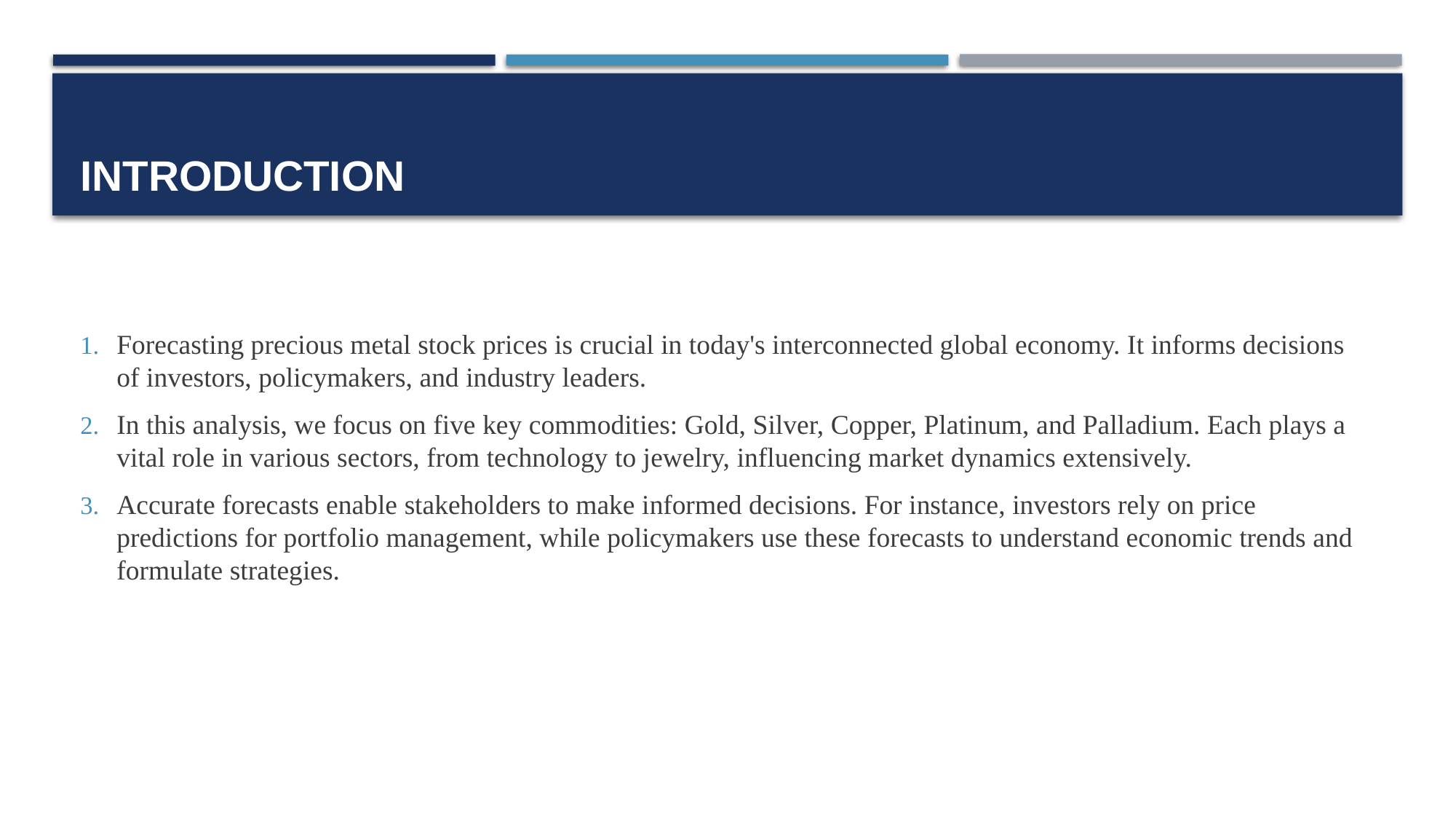

# Introduction
Forecasting precious metal stock prices is crucial in today's interconnected global economy. It informs decisions of investors, policymakers, and industry leaders.
In this analysis, we focus on five key commodities: Gold, Silver, Copper, Platinum, and Palladium. Each plays a vital role in various sectors, from technology to jewelry, influencing market dynamics extensively.
Accurate forecasts enable stakeholders to make informed decisions. For instance, investors rely on price predictions for portfolio management, while policymakers use these forecasts to understand economic trends and formulate strategies.